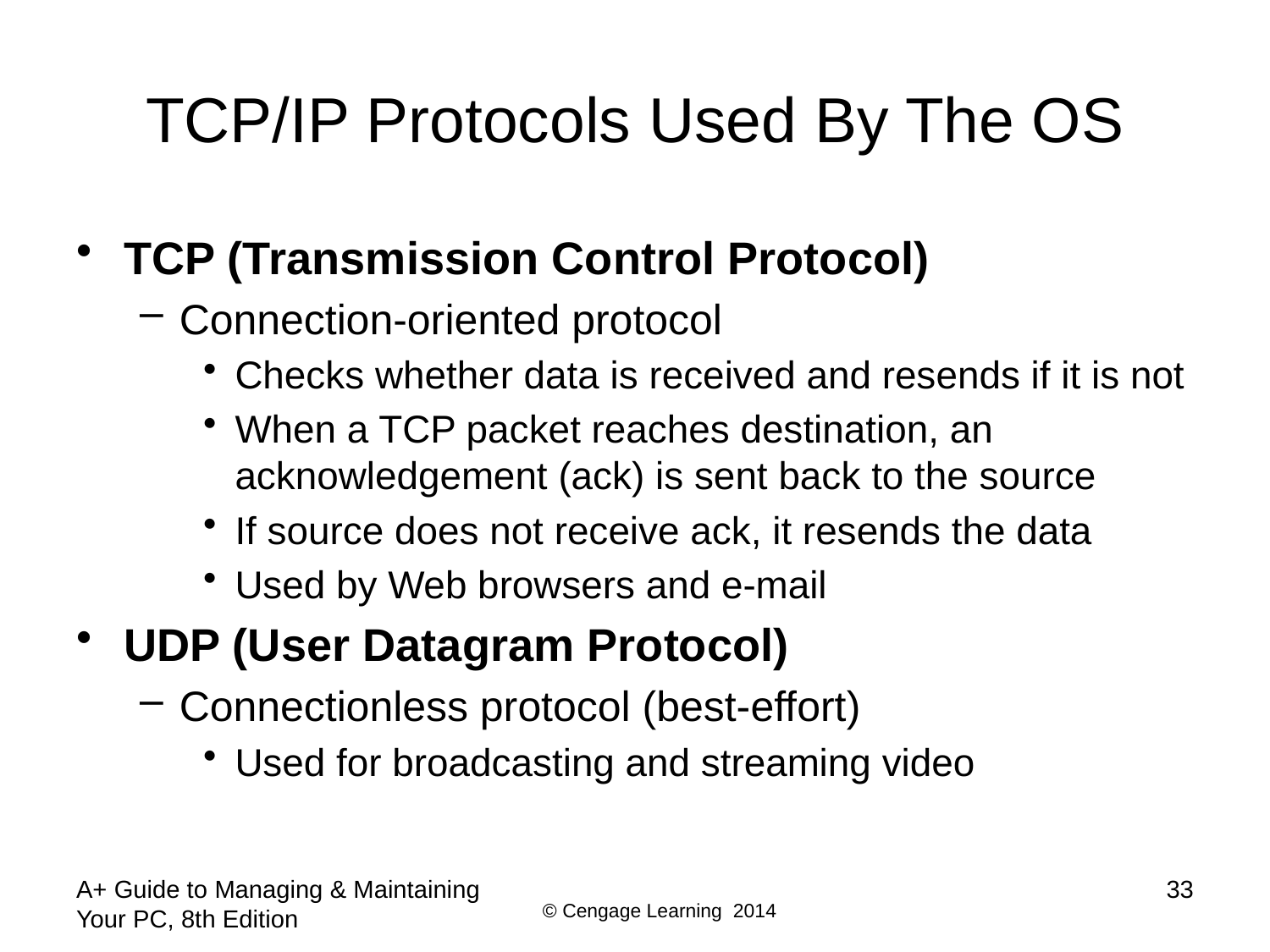

# TCP/IP Protocols Used By The OS
TCP (Transmission Control Protocol)
Connection-oriented protocol
Checks whether data is received and resends if it is not
When a TCP packet reaches destination, an acknowledgement (ack) is sent back to the source
If source does not receive ack, it resends the data
Used by Web browsers and e-mail
UDP (User Datagram Protocol)
Connectionless protocol (best-effort)
Used for broadcasting and streaming video

A+ Guide to Managing & Maintaining Your PC, 8th Edition
33